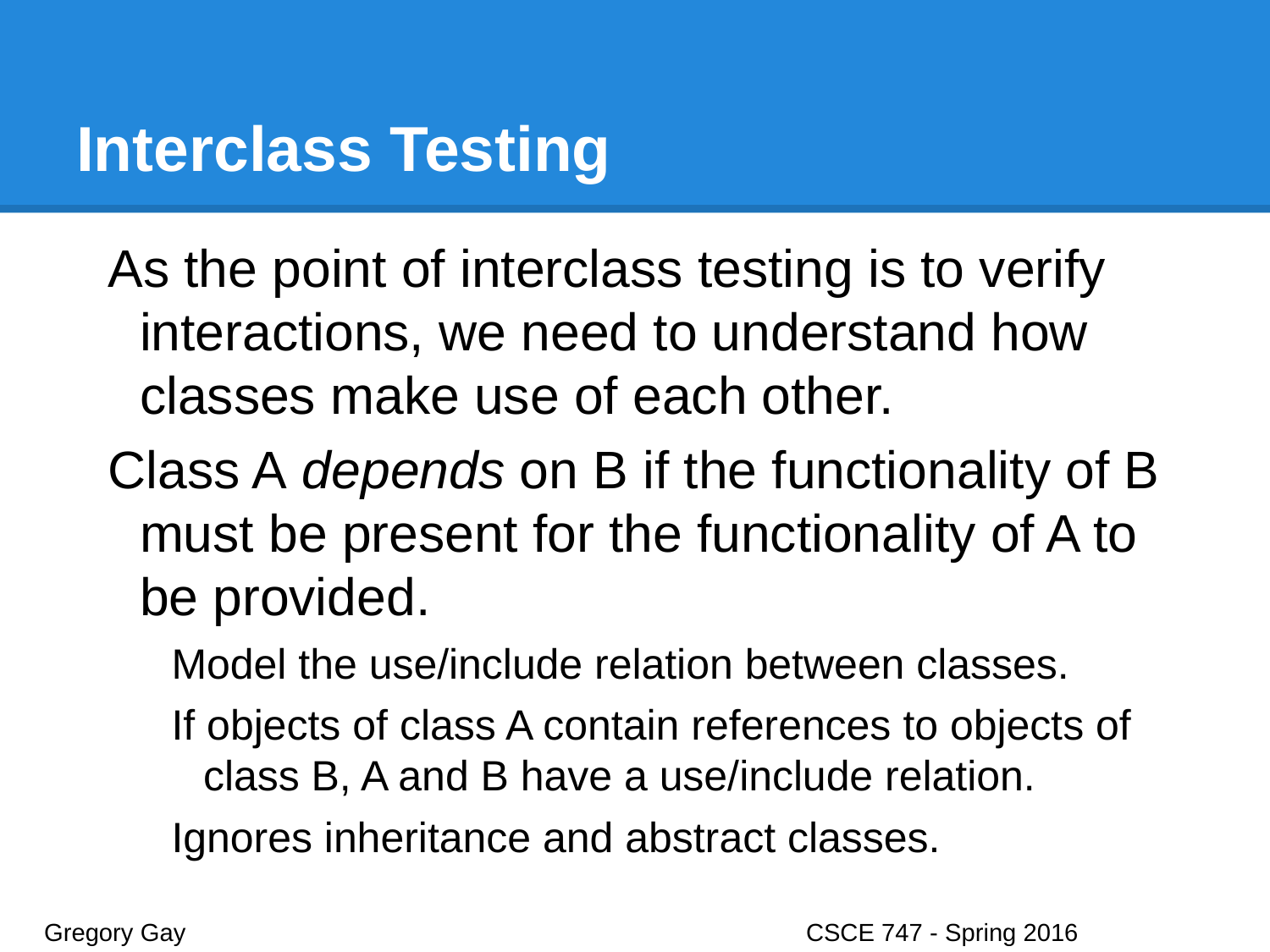

# Interclass Testing
As the point of interclass testing is to verify interactions, we need to understand how classes make use of each other.
Class A depends on B if the functionality of B must be present for the functionality of A to be provided.
Model the use/include relation between classes.
If objects of class A contain references to objects of class B, A and B have a use/include relation.
Ignores inheritance and abstract classes.
Gregory Gay					CSCE 747 - Spring 2016							37